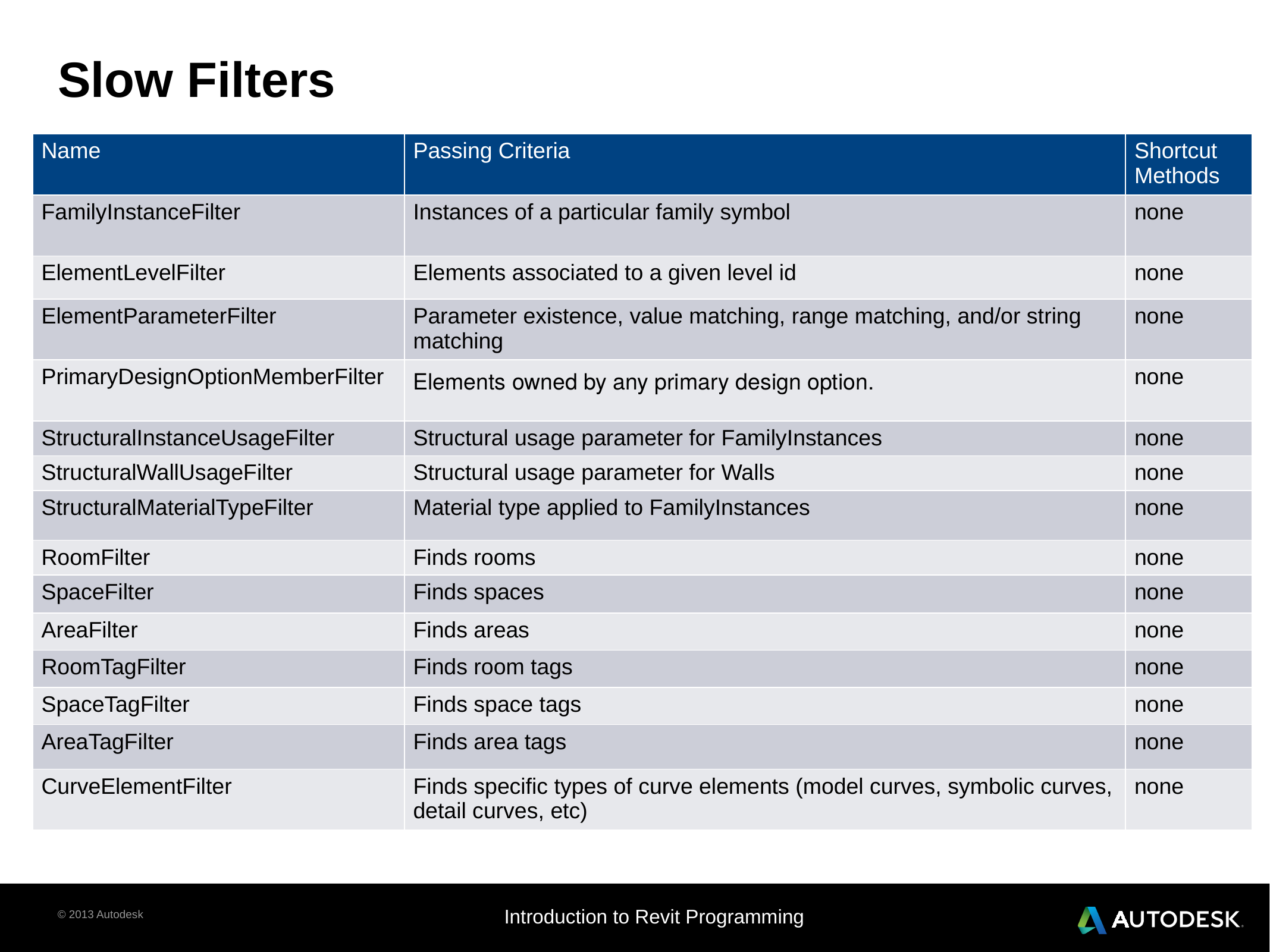

# Slow Filters
| Name | Passing Criteria | Shortcut Methods |
| --- | --- | --- |
| FamilyInstanceFilter | Instances of a particular family symbol | none |
| ElementLevelFilter | Elements associated to a given level id | none |
| ElementParameterFilter | Parameter existence, value matching, range matching, and/or string matching | none |
| PrimaryDesignOptionMemberFilter | Elements owned by any primary design option. | none |
| StructuralInstanceUsageFilter | Structural usage parameter for FamilyInstances | none |
| StructuralWallUsageFilter | Structural usage parameter for Walls | none |
| StructuralMaterialTypeFilter | Material type applied to FamilyInstances | none |
| RoomFilter | Finds rooms | none |
| SpaceFilter | Finds spaces | none |
| AreaFilter | Finds areas | none |
| RoomTagFilter | Finds room tags | none |
| SpaceTagFilter | Finds space tags | none |
| AreaTagFilter | Finds area tags | none |
| CurveElementFilter | Finds specific types of curve elements (model curves, symbolic curves, detail curves, etc) | none |